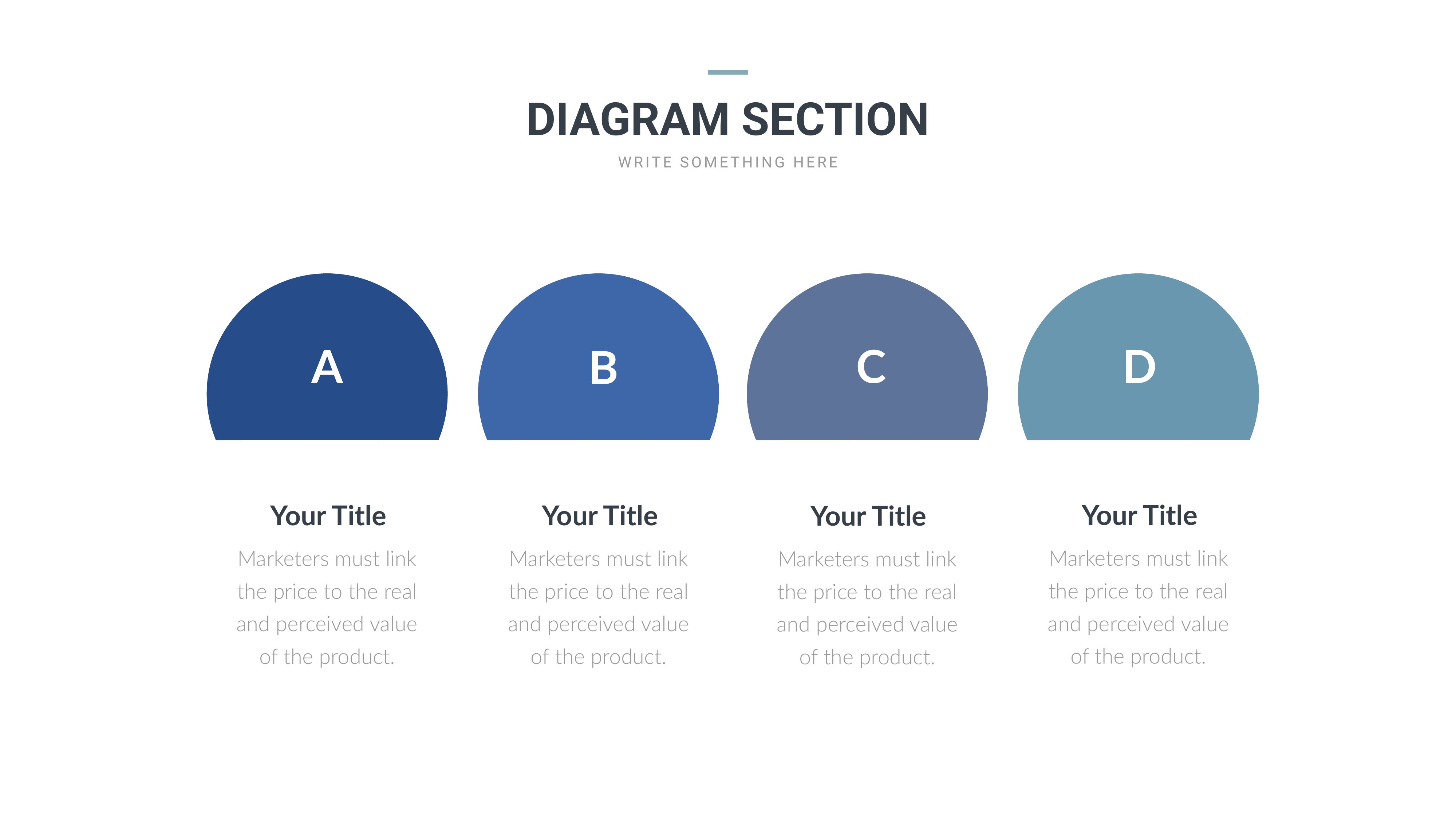

DIAGRAM SECTION
WRITE SOMETHING HERE

A
C
D
B
Your Title
Marketers must link the price to the real and perceived value of the product.
Your Title
Marketers must link the price to the real and perceived value of the product.
Your Title
Marketers must link the price to the real and perceived value of the product.
Your Title
Marketers must link the price to the real and perceived value of the product.